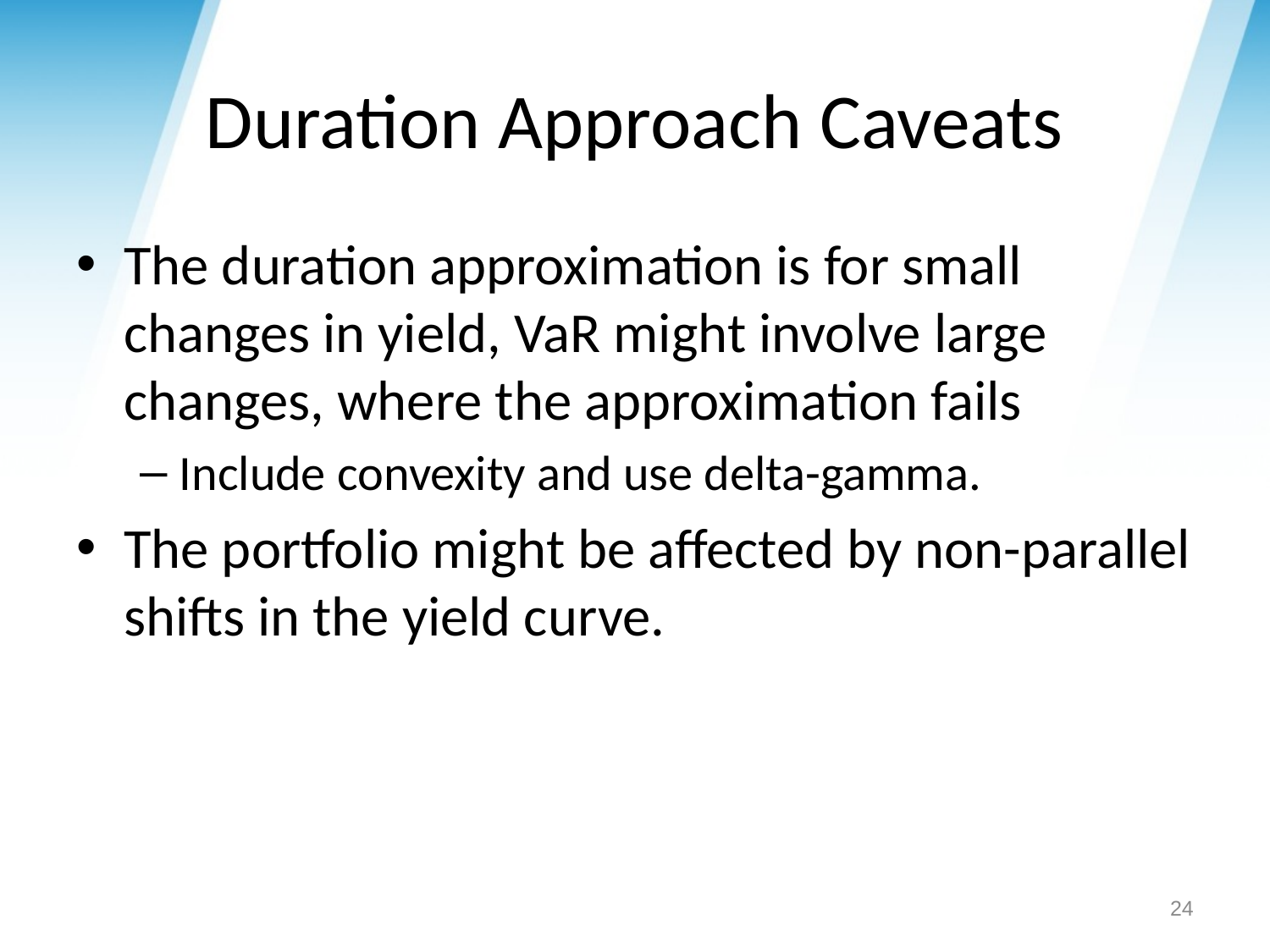

# Duration Approach Caveats
The duration approximation is for small changes in yield, VaR might involve large changes, where the approximation fails
Include convexity and use delta-gamma.
The portfolio might be affected by non-parallel shifts in the yield curve.

24